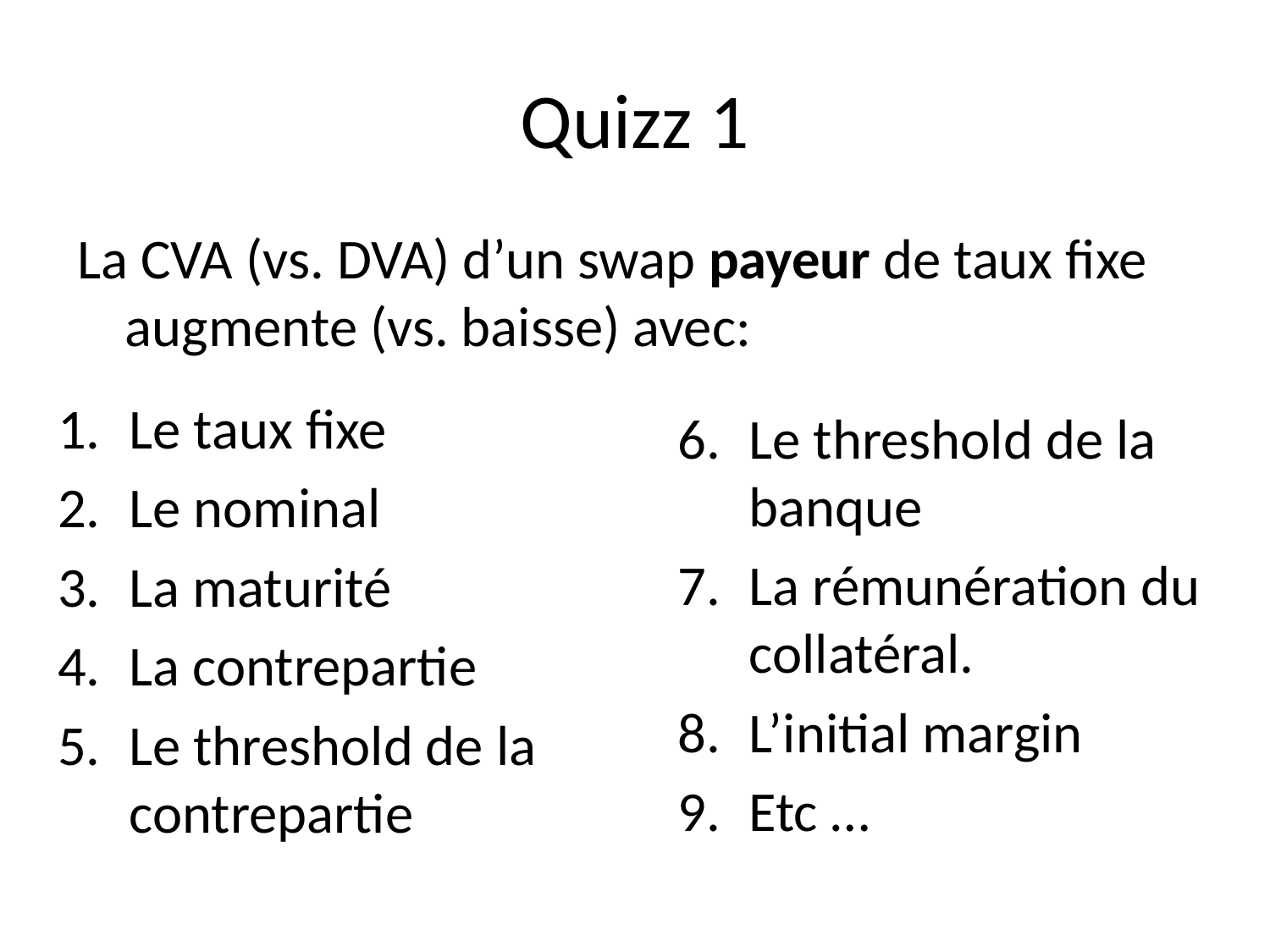

# Quizz 1
La CVA (vs. DVA) d’un swap payeur de taux fixe augmente (vs. baisse) avec:

Le taux fixe
Le nominal
La maturité
La contrepartie
Le threshold de la contrepartie

Le threshold de la banque
La rémunération du collatéral.
L’initial margin
Etc …